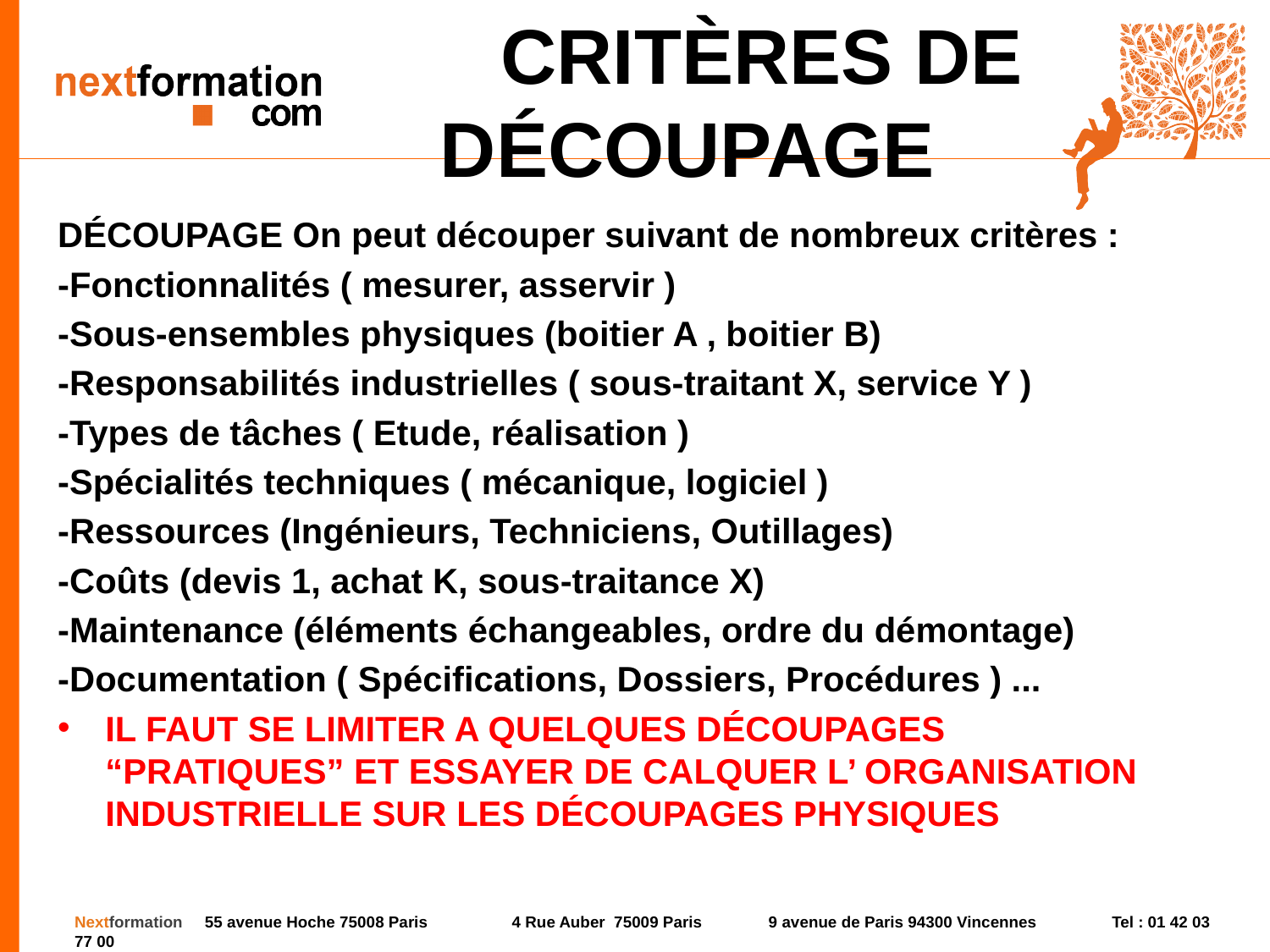

# CRITÈRES DE DÉCOUPAGE
DÉCOUPAGE On peut découper suivant de nombreux critères :
-Fonctionnalités ( mesurer, asservir )
-Sous-ensembles physiques (boitier A , boitier B)
-Responsabilités industrielles ( sous-traitant X, service Y )
-Types de tâches ( Etude, réalisation )
-Spécialités techniques ( mécanique, logiciel )
-Ressources (Ingénieurs, Techniciens, Outillages)
-Coûts (devis 1, achat K, sous-traitance X)
-Maintenance (éléments échangeables, ordre du démontage)
-Documentation ( Spécifications, Dossiers, Procédures ) ...
IL FAUT SE LIMITER A QUELQUES DÉCOUPAGES “PRATIQUES” ET ESSAYER DE CALQUER L’ ORGANISATION INDUSTRIELLE SUR LES DÉCOUPAGES PHYSIQUES